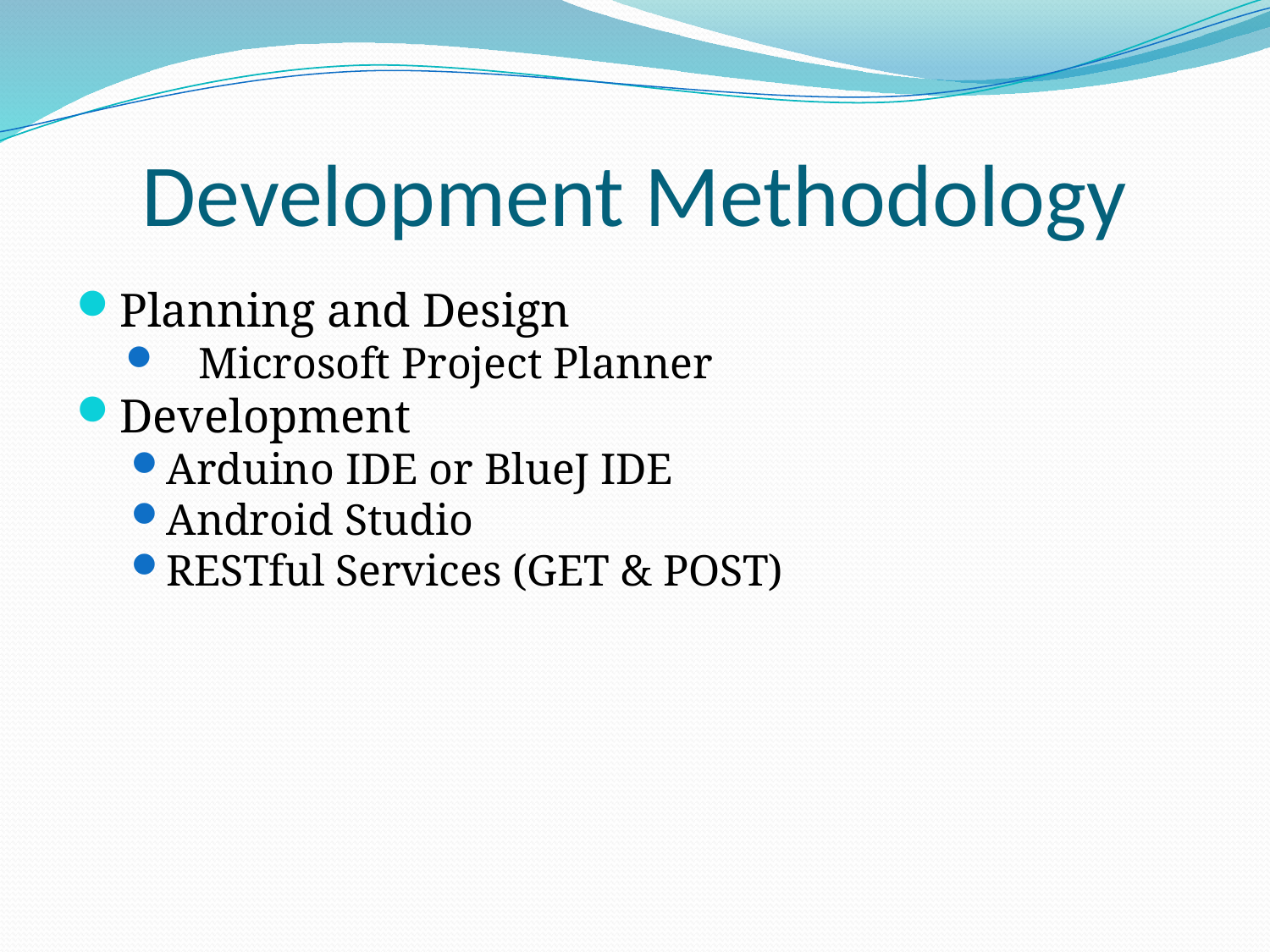

# Development Methodology
Planning and Design
Microsoft Project Planner
Development
Arduino IDE or BlueJ IDE
Android Studio
RESTful Services (GET & POST)